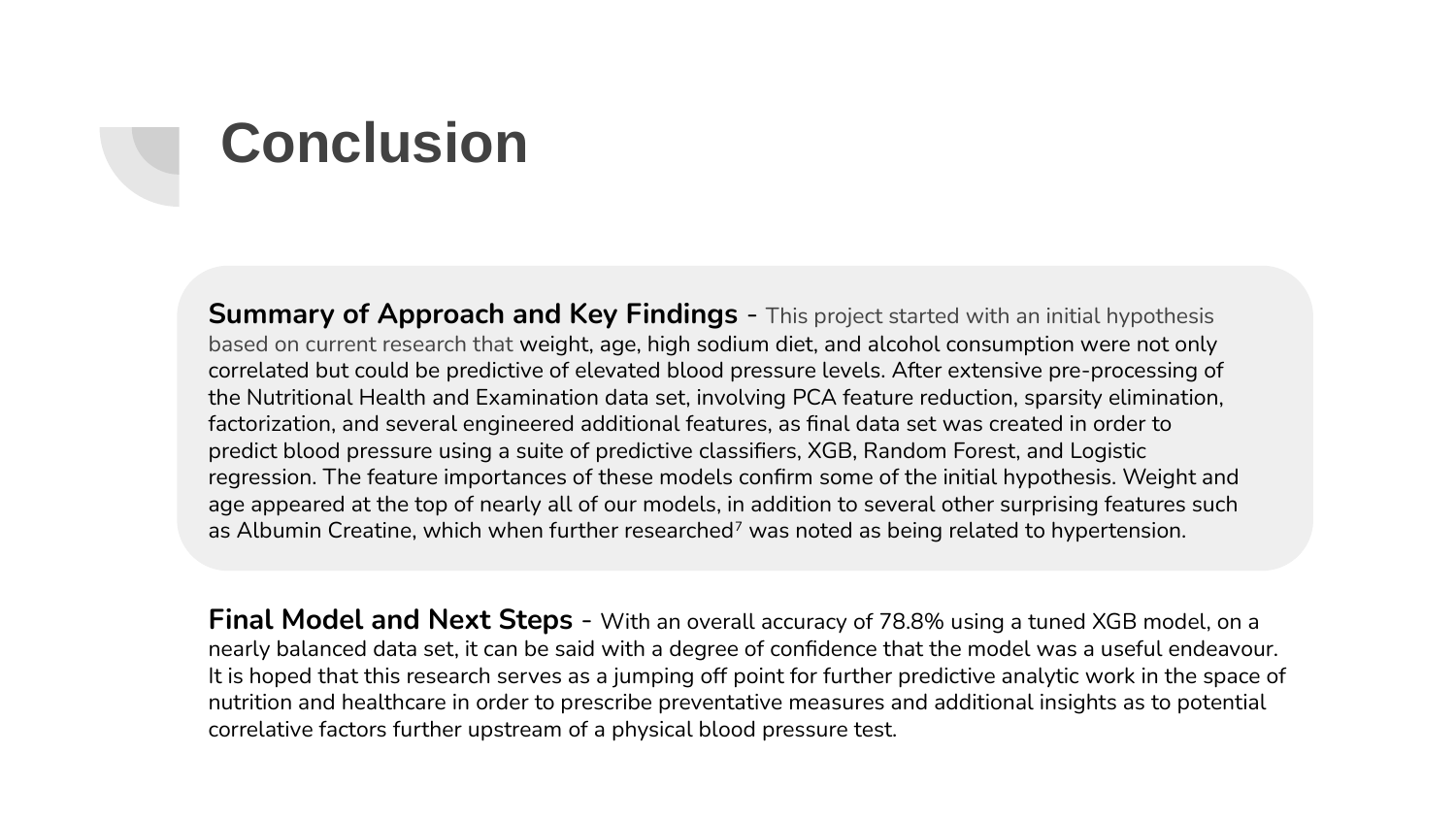

# Conclusion

Summary of Approach and Key Findings - This project started with an initial hypothesis based on current research that weight, age, high sodium diet, and alcohol consumption were not only correlated but could be predictive of elevated blood pressure levels. After extensive pre-processing of the Nutritional Health and Examination data set, involving PCA feature reduction, sparsity elimination, factorization, and several engineered additional features, as final data set was created in order to predict blood pressure using a suite of predictive classifiers, XGB, Random Forest, and Logistic regression. The feature importances of these models confirm some of the initial hypothesis. Weight and age appeared at the top of nearly all of our models, in addition to several other surprising features such as Albumin Creatine, which when further researched7 was noted as being related to hypertension.

Final Model and Next Steps - With an overall accuracy of 78.8% using a tuned XGB model, on a nearly balanced data set, it can be said with a degree of confidence that the model was a useful endeavour. It is hoped that this research serves as a jumping off point for further predictive analytic work in the space of nutrition and healthcare in order to prescribe preventative measures and additional insights as to potential correlative factors further upstream of a physical blood pressure test.